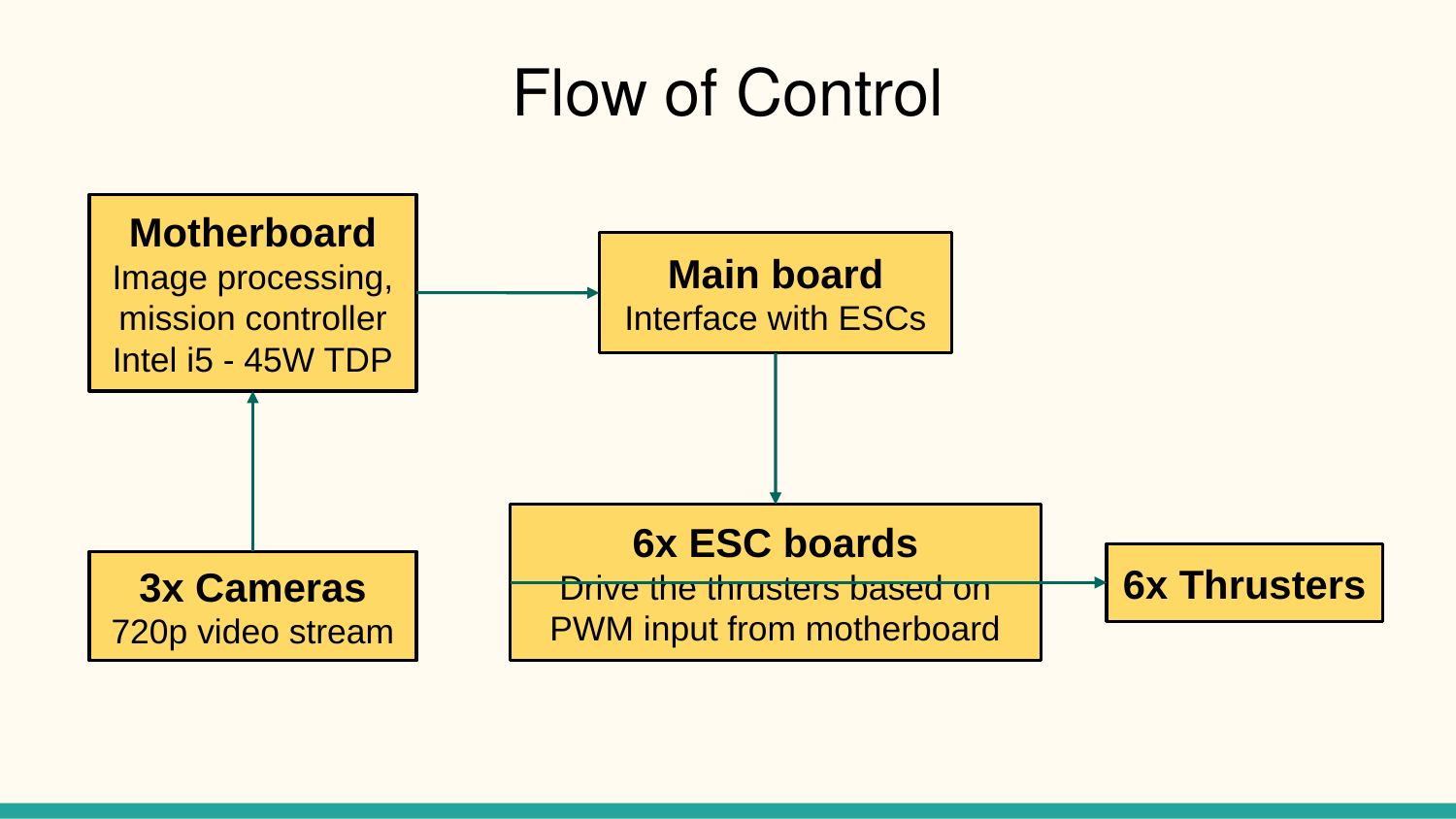

# Flow of Control
Motherboard
Image processing, mission controller
Intel i5 - 45W TDP
Main board
Interface with ESCs
6x ESC boards
Drive the thrusters based on PWM input from motherboard
6x Thrusters
3x Cameras
720p video stream